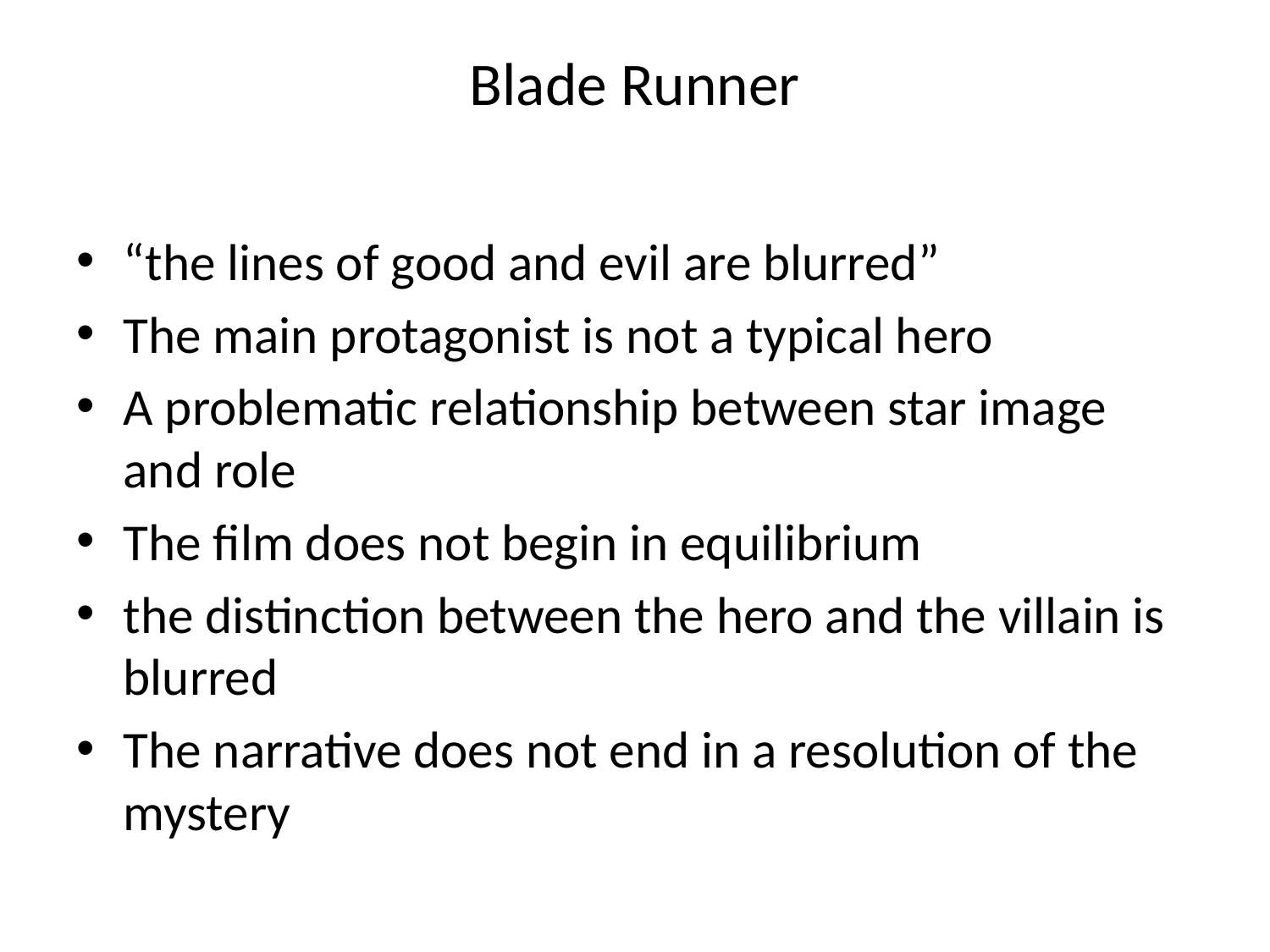

# Blade Runner
“the lines of good and evil are blurred”
The main protagonist is not a typical hero
A problematic relationship between star image and role
The film does not begin in equilibrium
the distinction between the hero and the villain is blurred
The narrative does not end in a resolution of the mystery